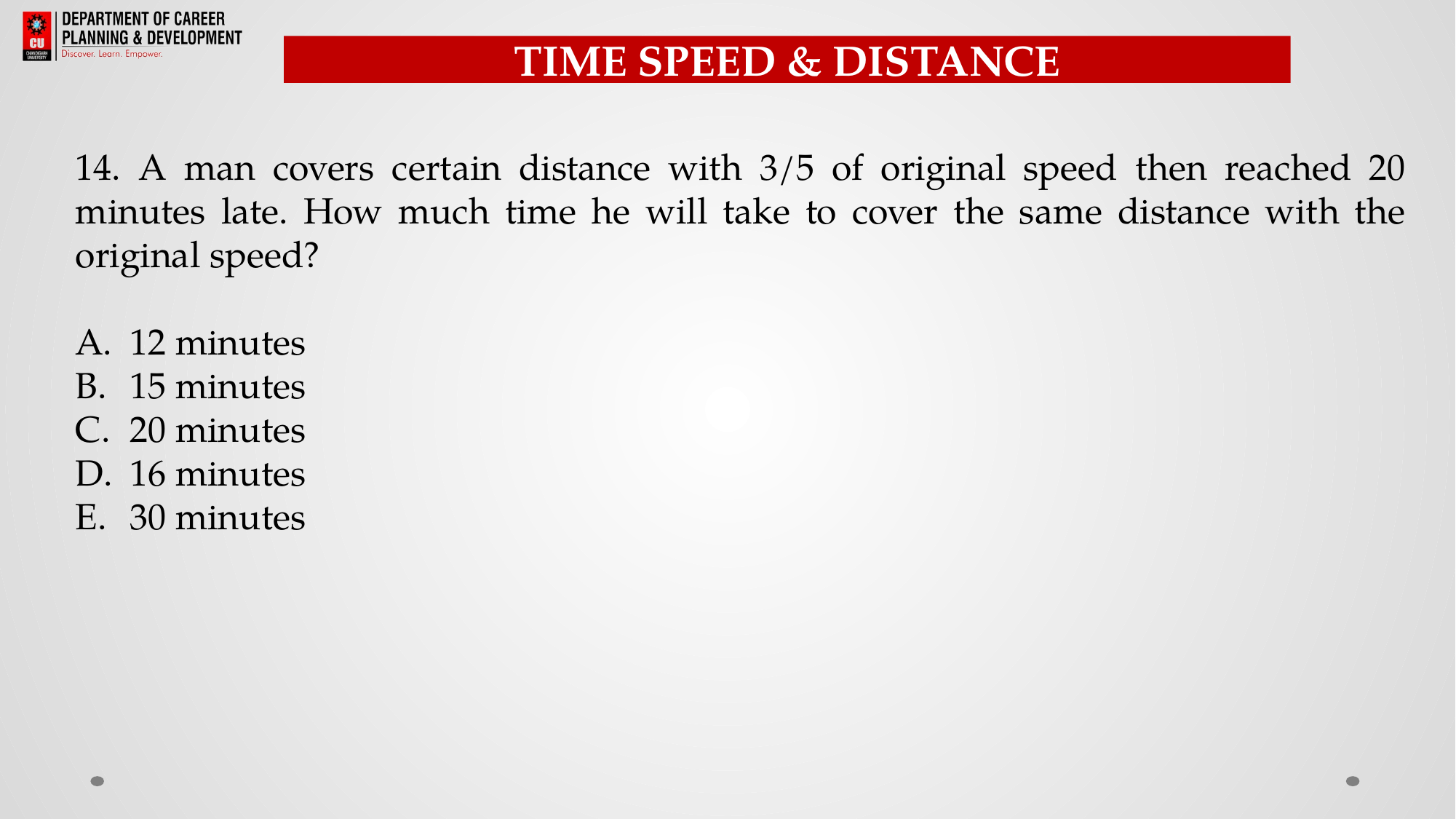

TIME SPEED & DISTANCE
14. A man covers certain distance with 3/5 of original speed then reached 20 minutes late. How much time he will take to cover the same distance with the original speed?

12 minutes
15 minutes
20 minutes
16 minutes
30 minutes